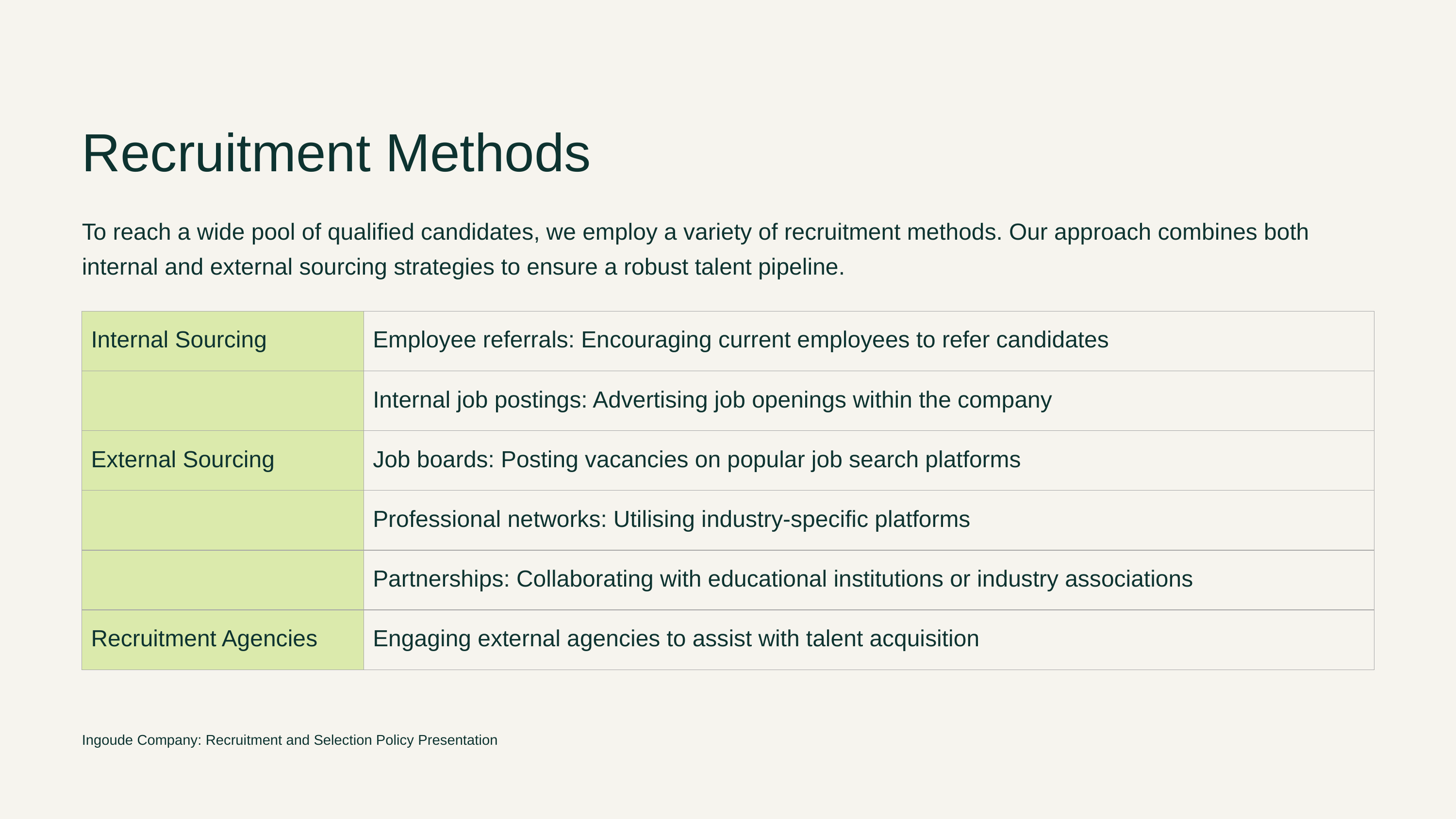

Recruitment Methods
To reach a wide pool of qualified candidates, we employ a variety of recruitment methods. Our approach combines both internal and external sourcing strategies to ensure a robust talent pipeline.
| Internal Sourcing | Employee referrals: Encouraging current employees to refer candidates |
| --- | --- |
|  | Internal job postings: Advertising job openings within the company |
| External Sourcing | Job boards: Posting vacancies on popular job search platforms |
|  | Professional networks: Utilising industry-specific platforms |
|  | Partnerships: Collaborating with educational institutions or industry associations |
| Recruitment Agencies | Engaging external agencies to assist with talent acquisition |
Ingoude Company: Recruitment and Selection Policy Presentation